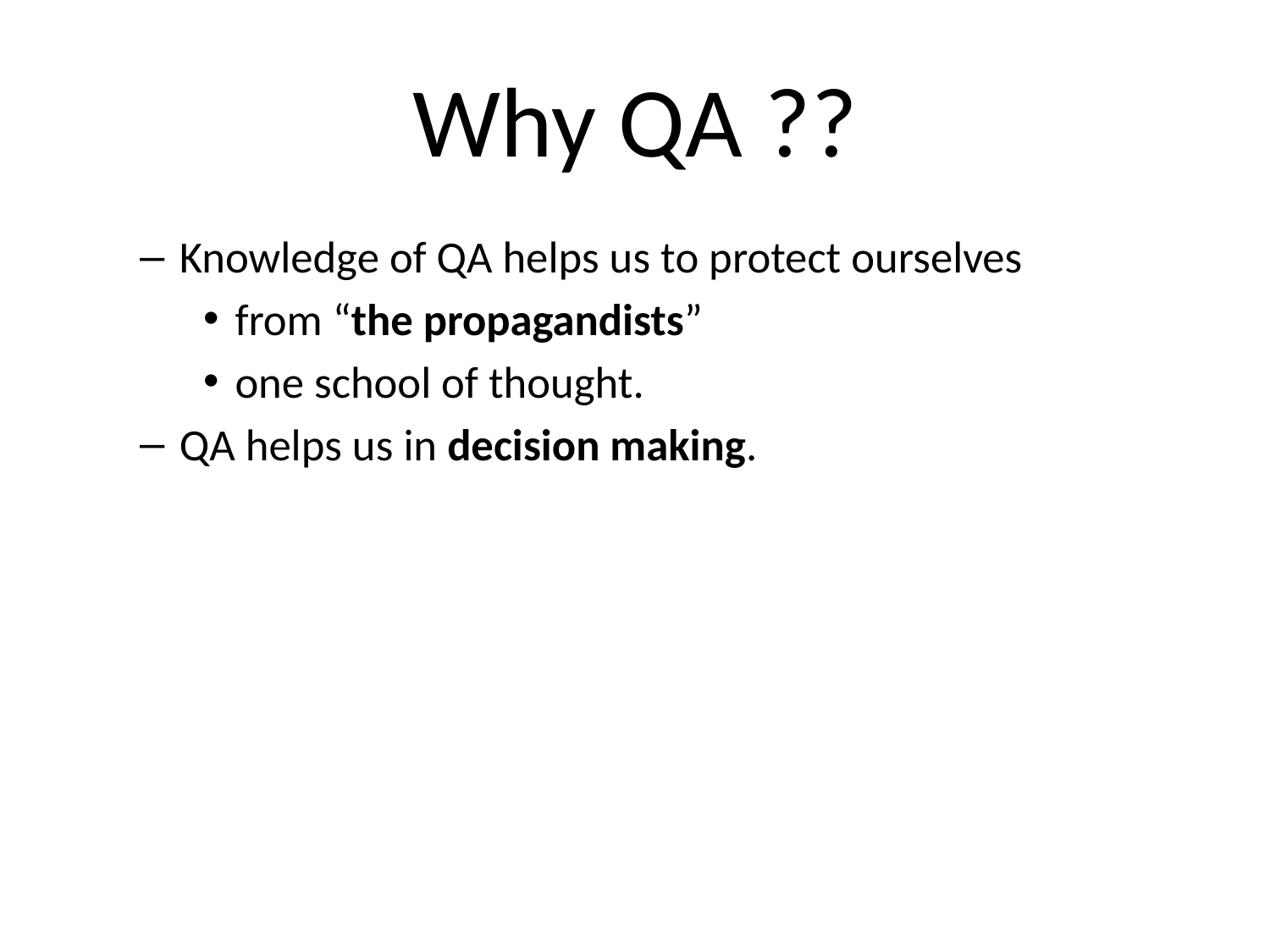

# Why QA ??
Knowledge of QA helps us to protect ourselves
from “the propagandists”
one school of thought.
QA helps us in decision making.